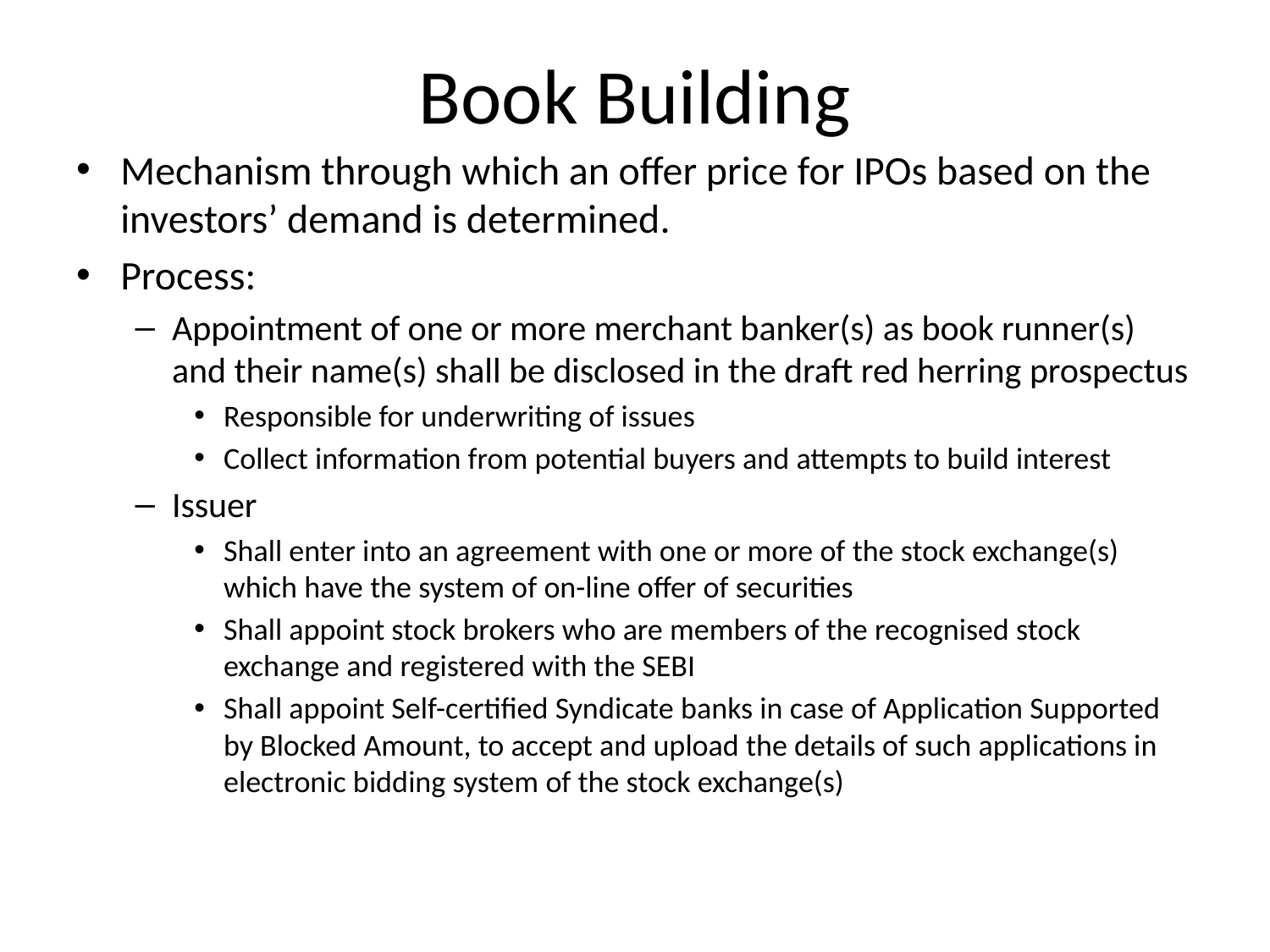

# Book Building
Mechanism through which an offer price for IPOs based on the investors’ demand is determined.
Process:
Appointment of one or more merchant banker(s) as book runner(s) and their name(s) shall be disclosed in the draft red herring prospectus
Responsible for underwriting of issues
Collect information from potential buyers and attempts to build interest
Issuer
Shall enter into an agreement with one or more of the stock exchange(s) which have the system of on-line offer of securities
Shall appoint stock brokers who are members of the recognised stock exchange and registered with the SEBI
Shall appoint Self-certified Syndicate banks in case of Application Supported by Blocked Amount, to accept and upload the details of such applications in electronic bidding system of the stock exchange(s)